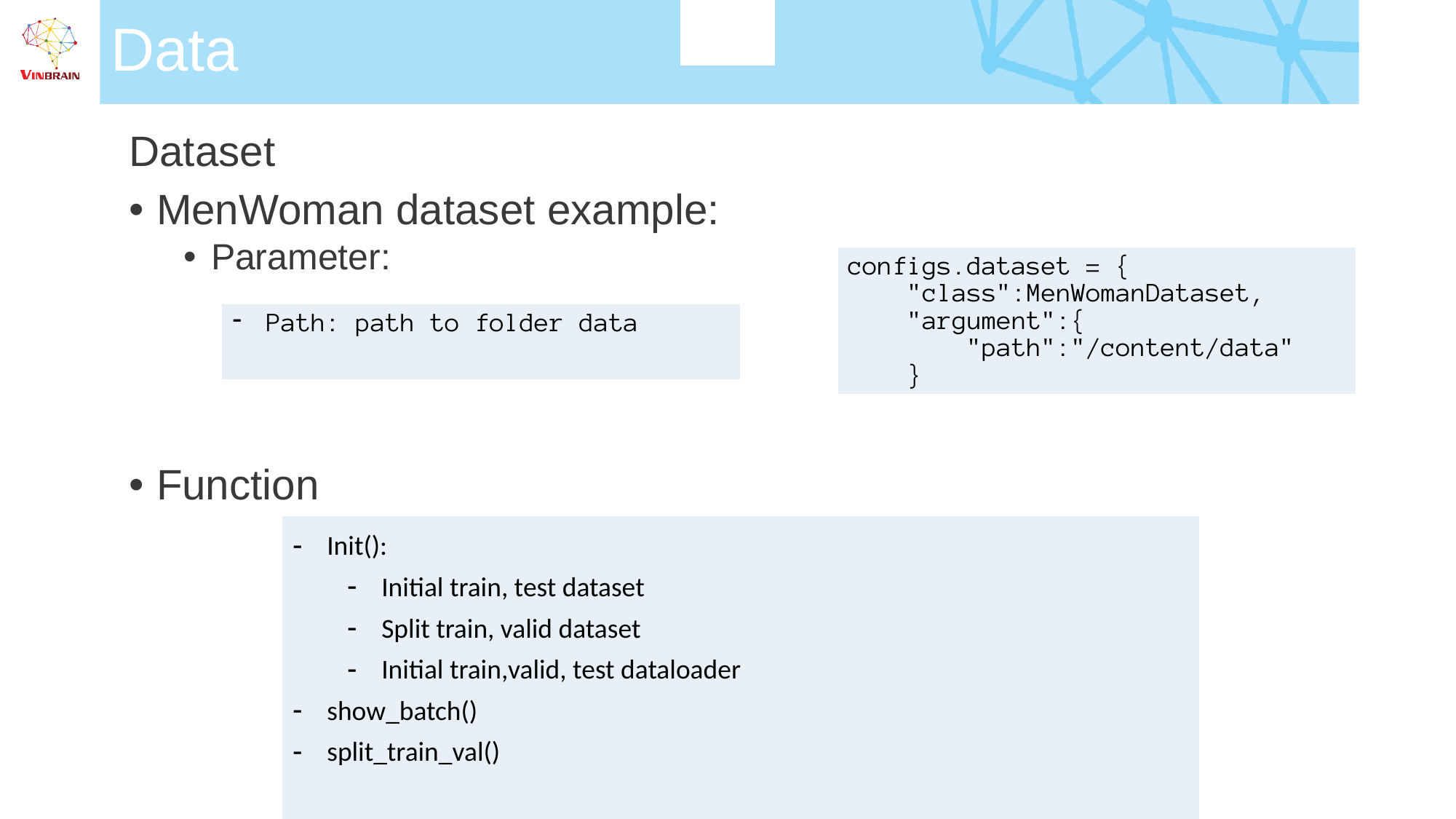

Parameters

# Data
Dataset
MenWoman dataset example:
Parameter:

Function

| configs.dataset = {     "class":MenWomanDataset,     "argument":{         "path":"/content/data"     } |
| --- |
| Path: path to folder data |
| --- |
| Init(): Initial train, test dataset Split train, valid dataset Initial train,valid, test dataloader show\_batch() split\_train\_val() |
| --- |
Copyright©2020  VinBrain-Vingroup. All rights reserved.